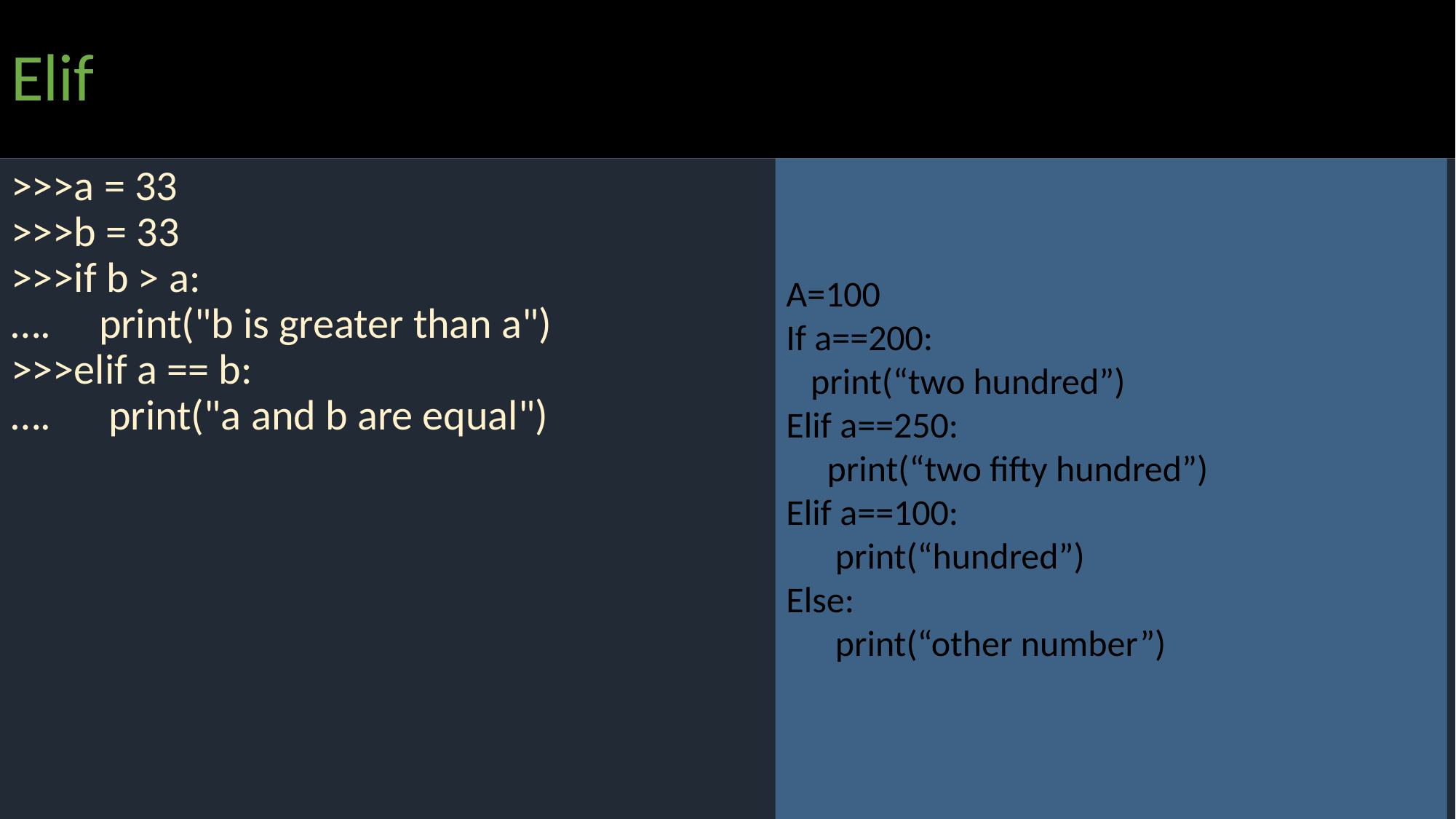

# Elif
>>>a = 33
>>>b = 33
>>>if b > a:
….     print("b is greater than a")
>>>elif a == b:
….      print("a and b are equal")
A=100
If a==200:
   print(“two hundred”)
Elif a==250:
     print(“two fifty hundred”)
Elif a==100:
      print(“hundred”)
Else:
      print(“other number”)